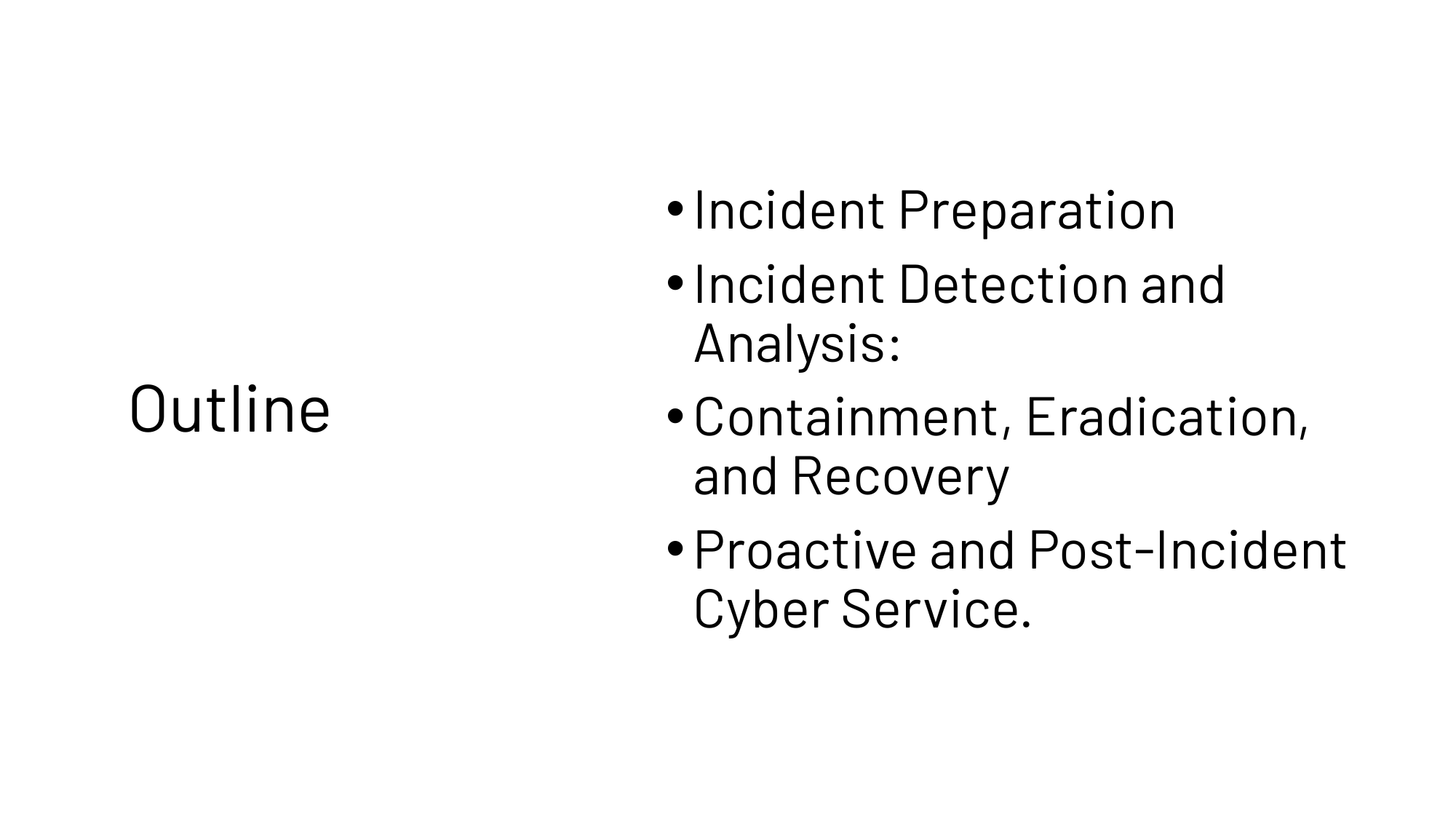

# Outline
Incident Preparation
Incident Detection and Analysis:
Containment, Eradication, and Recovery
Proactive and Post-Incident Cyber Service.